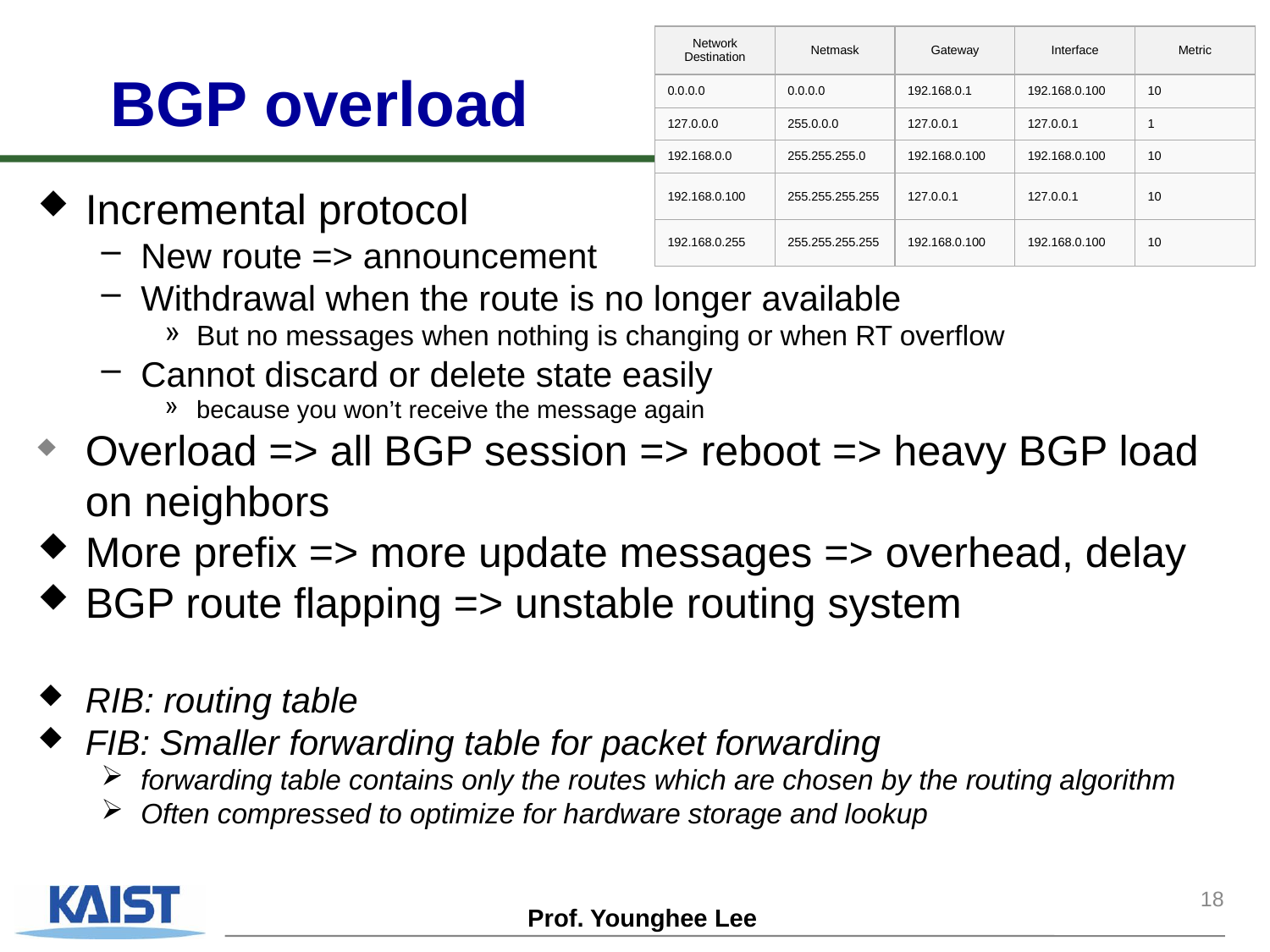

| Network Destination | Netmask | Gateway | Interface | Metric |
| --- | --- | --- | --- | --- |
| 0.0.0.0 | 0.0.0.0 | 192.168.0.1 | 192.168.0.100 | 10 |
| 127.0.0.0 | 255.0.0.0 | 127.0.0.1 | 127.0.0.1 | 1 |
| 192.168.0.0 | 255.255.255.0 | 192.168.0.100 | 192.168.0.100 | 10 |
| 192.168.0.100 | 255.255.255.255 | 127.0.0.1 | 127.0.0.1 | 10 |
| 192.168.0.255 | 255.255.255.255 | 192.168.0.100 | 192.168.0.100 | 10 |
# BGP overload
Incremental protocol
New route => announcement
Withdrawal when the route is no longer available
But no messages when nothing is changing or when RT overflow
Cannot discard or delete state easily
because you won’t receive the message again
Overload => all BGP session => reboot => heavy BGP load on neighbors
More prefix => more update messages => overhead, delay
BGP route flapping => unstable routing system

RIB: routing table
FIB: Smaller forwarding table for packet forwarding
forwarding table contains only the routes which are chosen by the routing algorithm
Often compressed to optimize for hardware storage and lookup

18